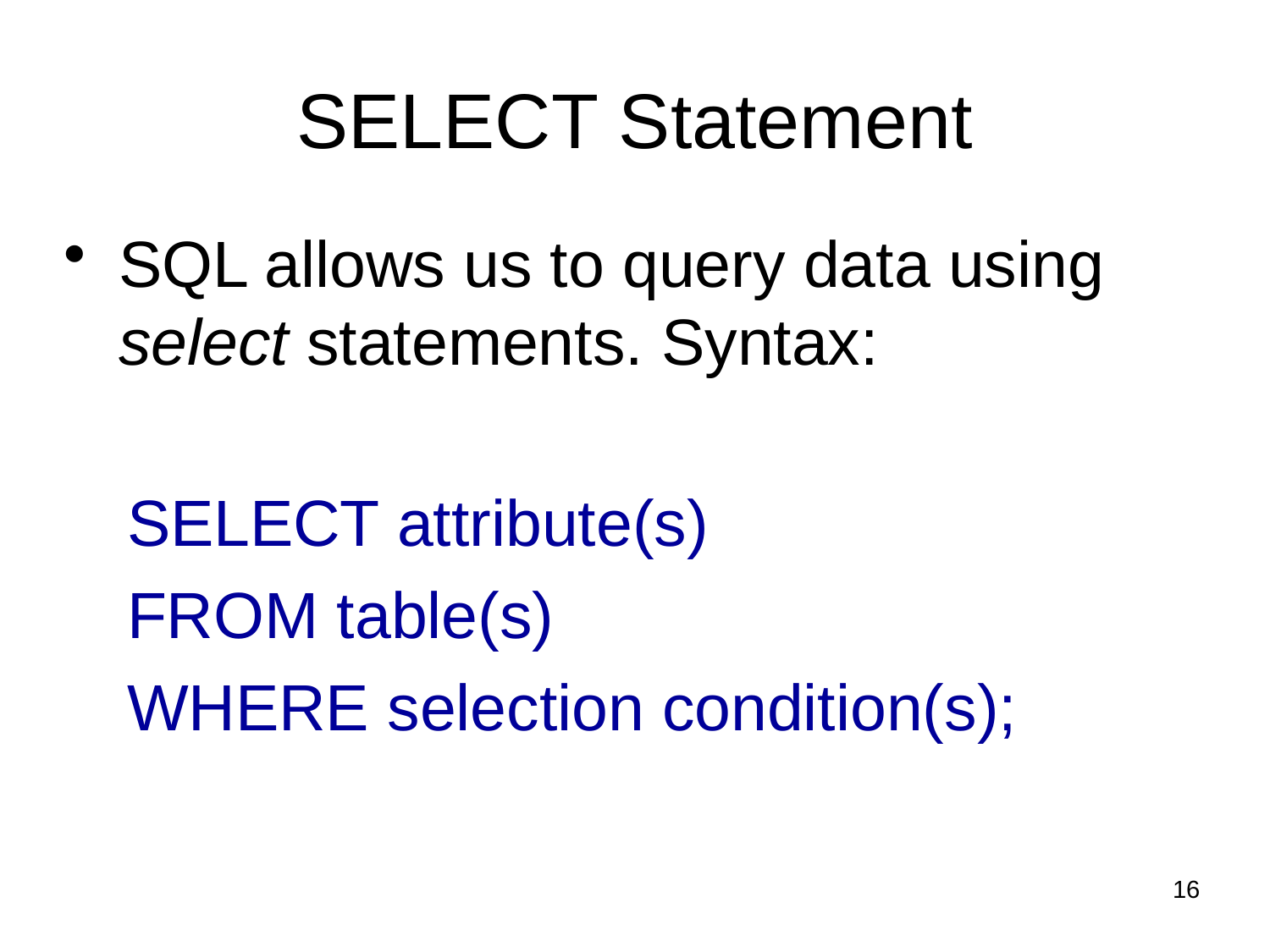

SELECT Statement
SQL allows us to query data using select statements. Syntax:

SELECT attribute(s)
FROM table(s)
WHERE selection condition(s);
16